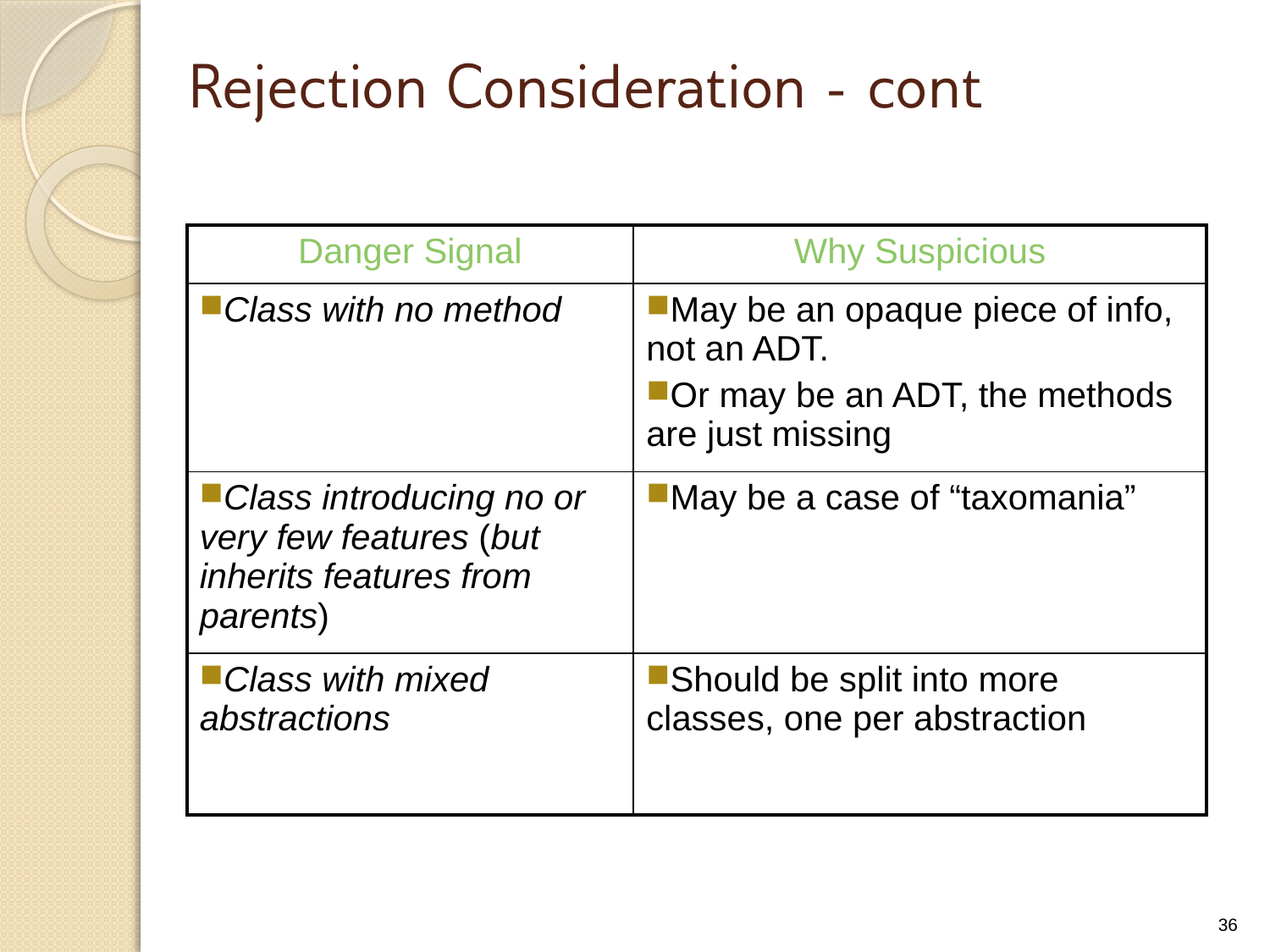

# Rejection Consideration - cont
| Danger Signal | Why Suspicious |
| --- | --- |
| Class with no method | May be an opaque piece of info, not an ADT. Or may be an ADT, the methods are just missing |
| Class introducing no or very few features (but inherits features from parents) | May be a case of “taxomania” |
| Class with mixed abstractions | Should be split into more classes, one per abstraction |
36